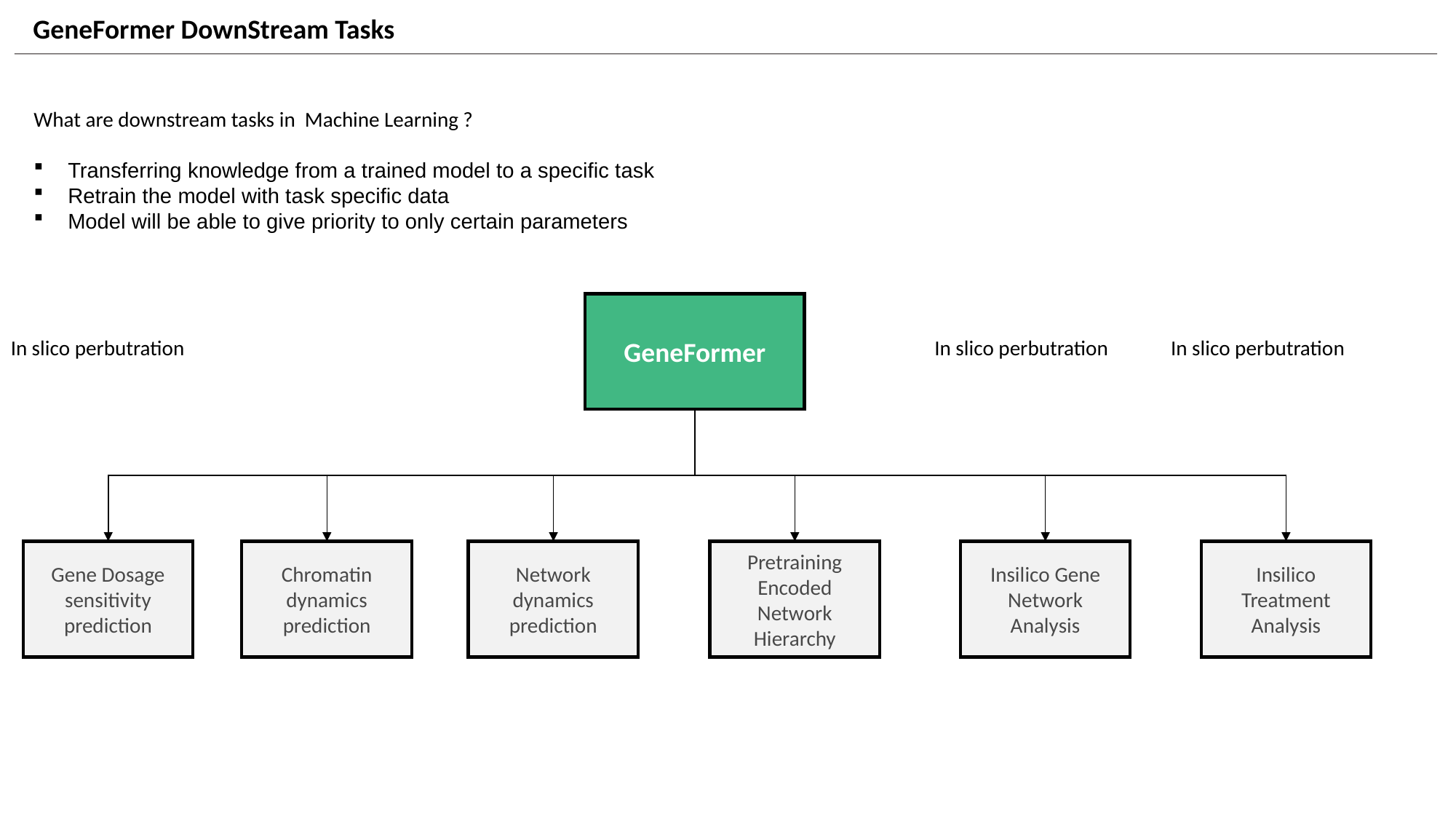

GeneFormer DownStream Tasks

What are downstream tasks in  Machine Learning ?

Transferring knowledge from a trained model to a specific task
Retrain the model with task specific data
Model will be able to give priority to only certain parameters

GeneFormer

In slico perbutration
In slico perbutration
In slico perbutration

Gene Dosage sensitivity prediction
Chromatin dynamics prediction
Network dynamics prediction
Pretraining Encoded Network Hierarchy
Insilico Gene Network Analysis
Insilico Treatment Analysis